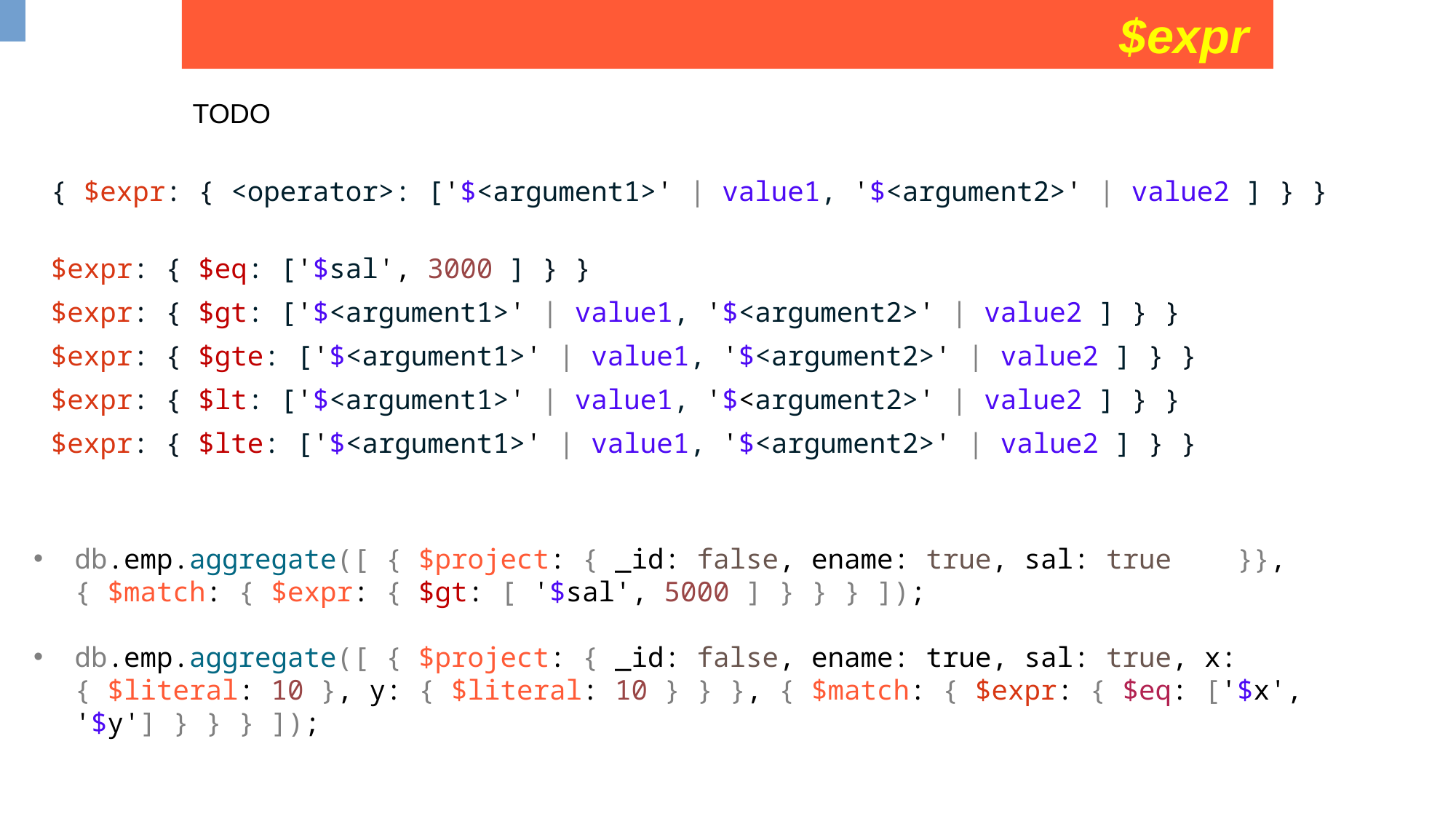

$expr
TODO
{ $expr: { <operator>: ['$<argument1>' | value1, '$<argument2>' | value2 ] } }
$expr: { $eq: ['$sal', 3000 ] } }

$expr: { $gt: ['$<argument1>' | value1, '$<argument2>' | value2 ] } }

$expr: { $gte: ['$<argument1>' | value1, '$<argument2>' | value2 ] } }

$expr: { $lt: ['$<argument1>' | value1, '$<argument2>' | value2 ] } }

$expr: { $lte: ['$<argument1>' | value1, '$<argument2>' | value2 ] } }
db.emp.aggregate([ { $project: { _id: false, ename: true, sal: true    }}, { $match: { $expr: { $gt: [ '$sal', 5000 ] } } } ]);

db.emp.aggregate([ { $project: { _id: false, ename: true, sal: true, x: { $literal: 10 }, y: { $literal: 10 } } }, { $match: { $expr: { $eq: ['$x', '$y'] } } } ]);